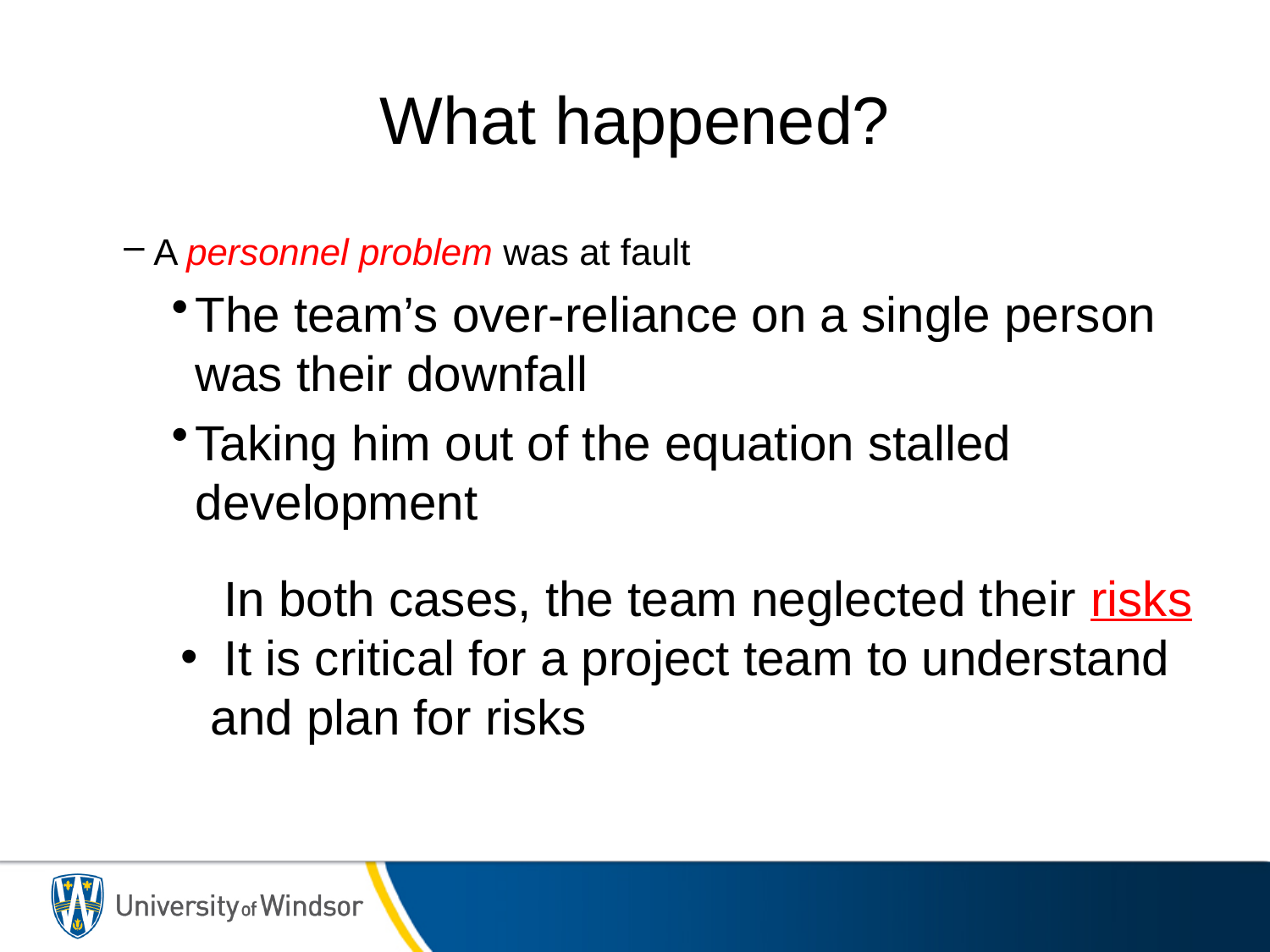

# What happened?
A personnel problem was at fault
The team’s over-reliance on a single person was their downfall
Taking him out of the equation stalled development

In both cases, the team neglected their risks
 It is critical for a project team to understand and plan for risks